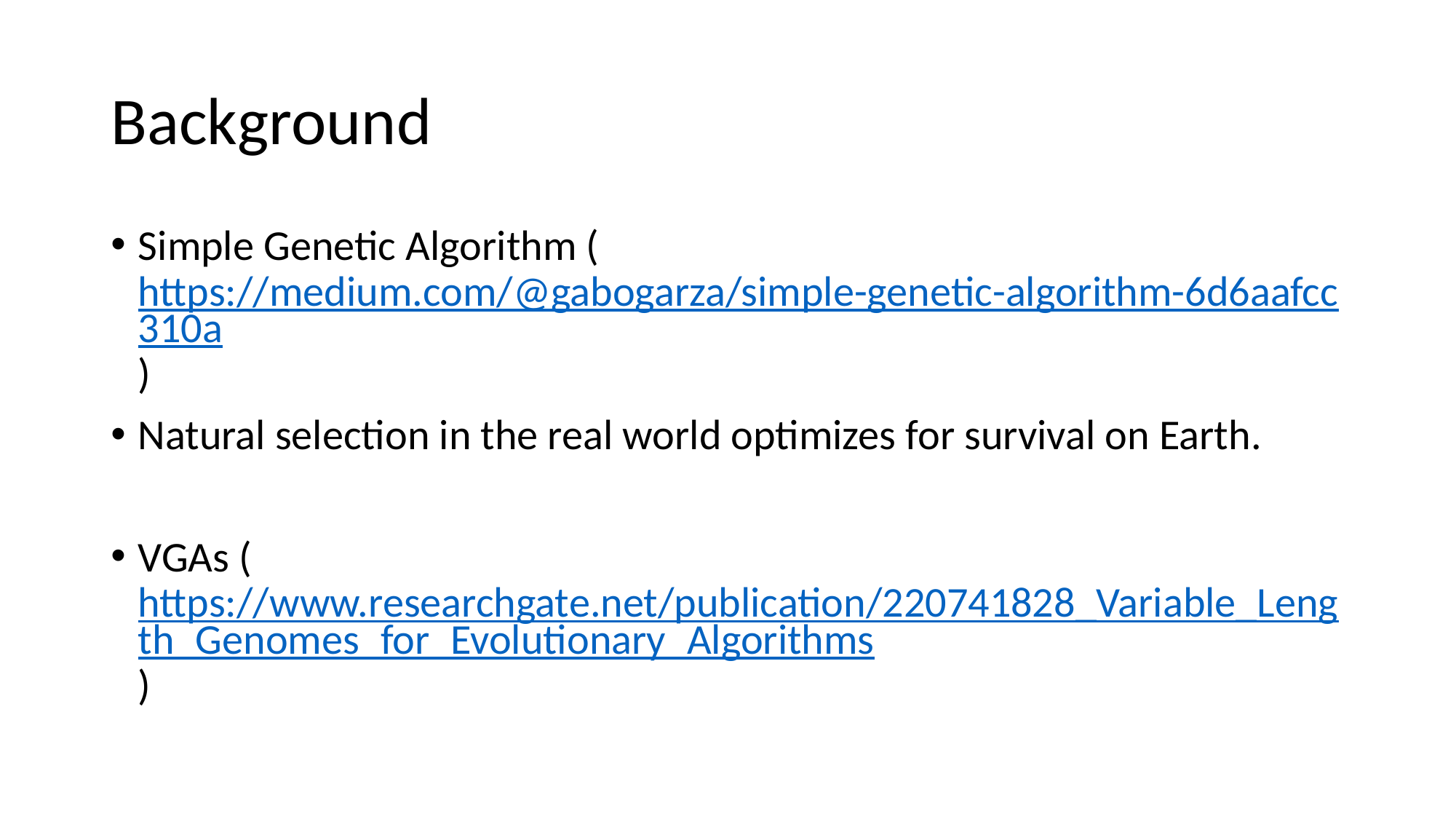

# Background
Simple Genetic Algorithm (https://medium.com/@gabogarza/simple-genetic-algorithm-6d6aafcc310a)
Natural selection in the real world optimizes for survival on Earth.

VGAs (https://www.researchgate.net/publication/220741828_Variable_Length_Genomes_for_Evolutionary_Algorithms)